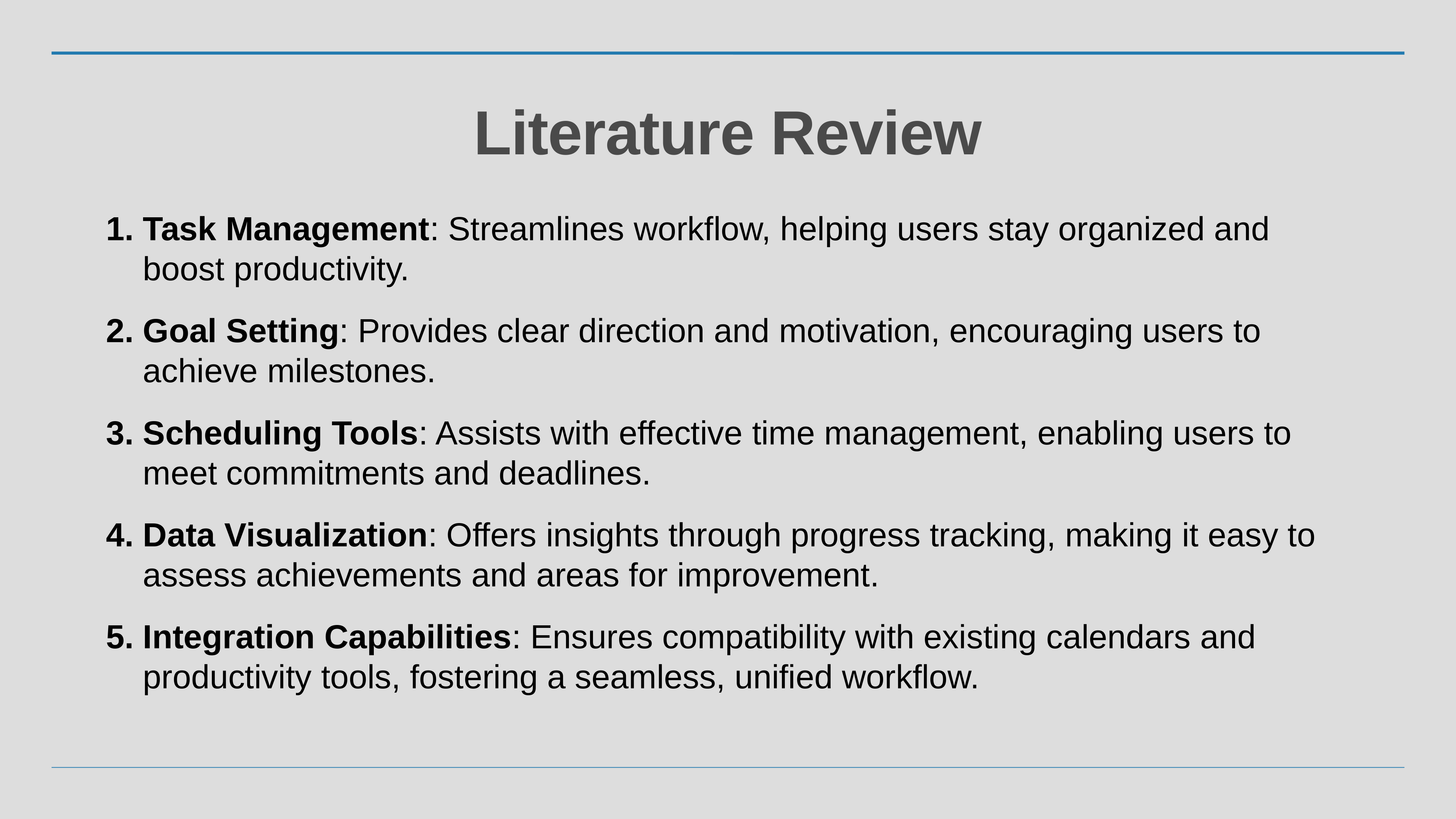

# Literature Review
Task Management: Streamlines workflow, helping users stay organized and boost productivity.
Goal Setting: Provides clear direction and motivation, encouraging users to achieve milestones.
Scheduling Tools: Assists with effective time management, enabling users to meet commitments and deadlines.
Data Visualization: Offers insights through progress tracking, making it easy to assess achievements and areas for improvement.
Integration Capabilities: Ensures compatibility with existing calendars and productivity tools, fostering a seamless, unified workflow.